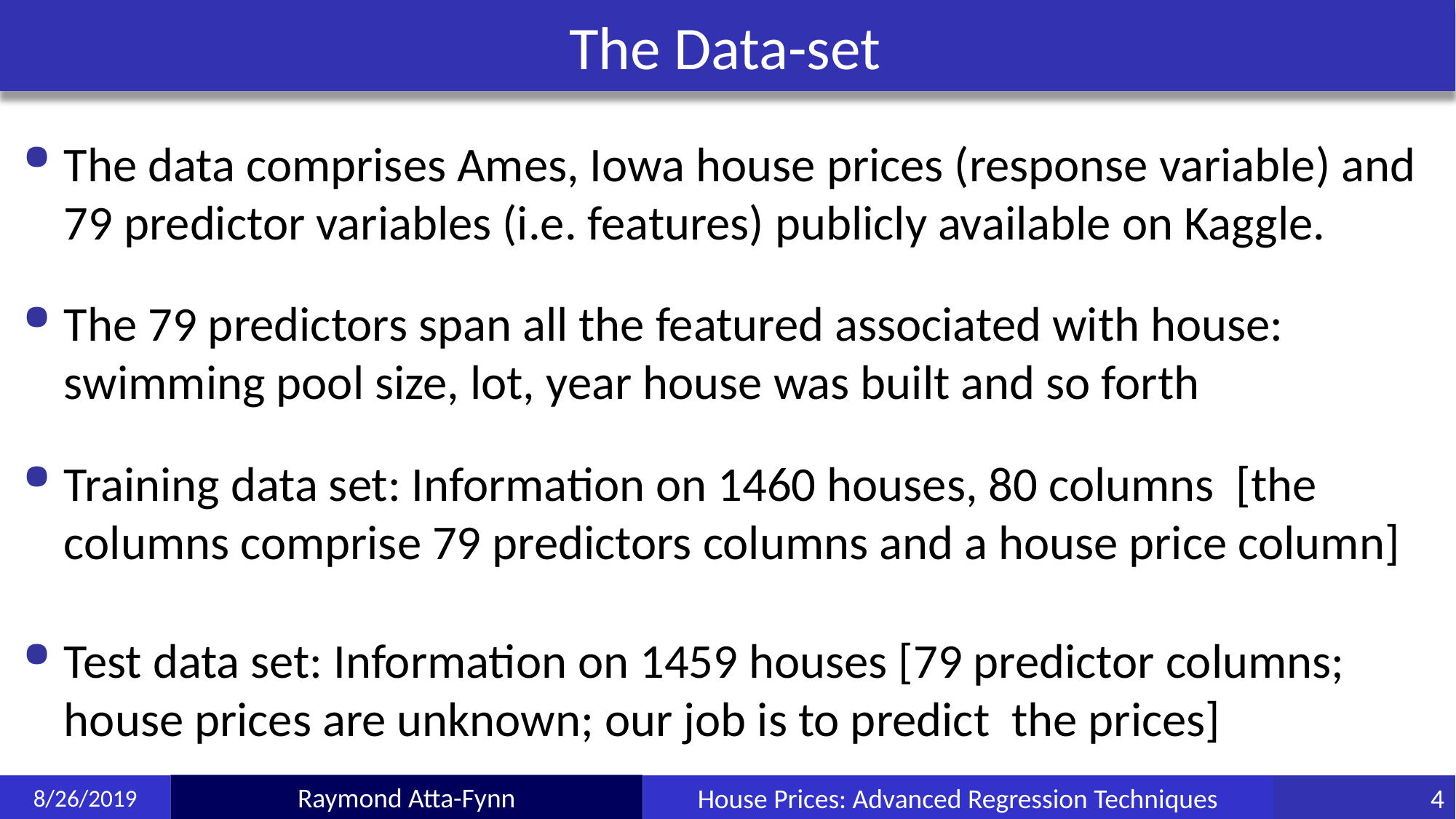

# The Data-set
The data comprises Ames, Iowa house prices (response variable) and 79 predictor variables (i.e. features) publicly available on Kaggle.

The 79 predictors span all the featured associated with house: swimming pool size, lot, year house was built and so forth

Training data set: Information on 1460 houses, 80 columns  [the columns comprise 79 predictors columns and a house price column]

Test data set: Information on 1459 houses [79 predictor columns; house prices are unknown; our job is to predict  the prices]
8/26/2019
House Prices: Advanced Regression Techniques
4